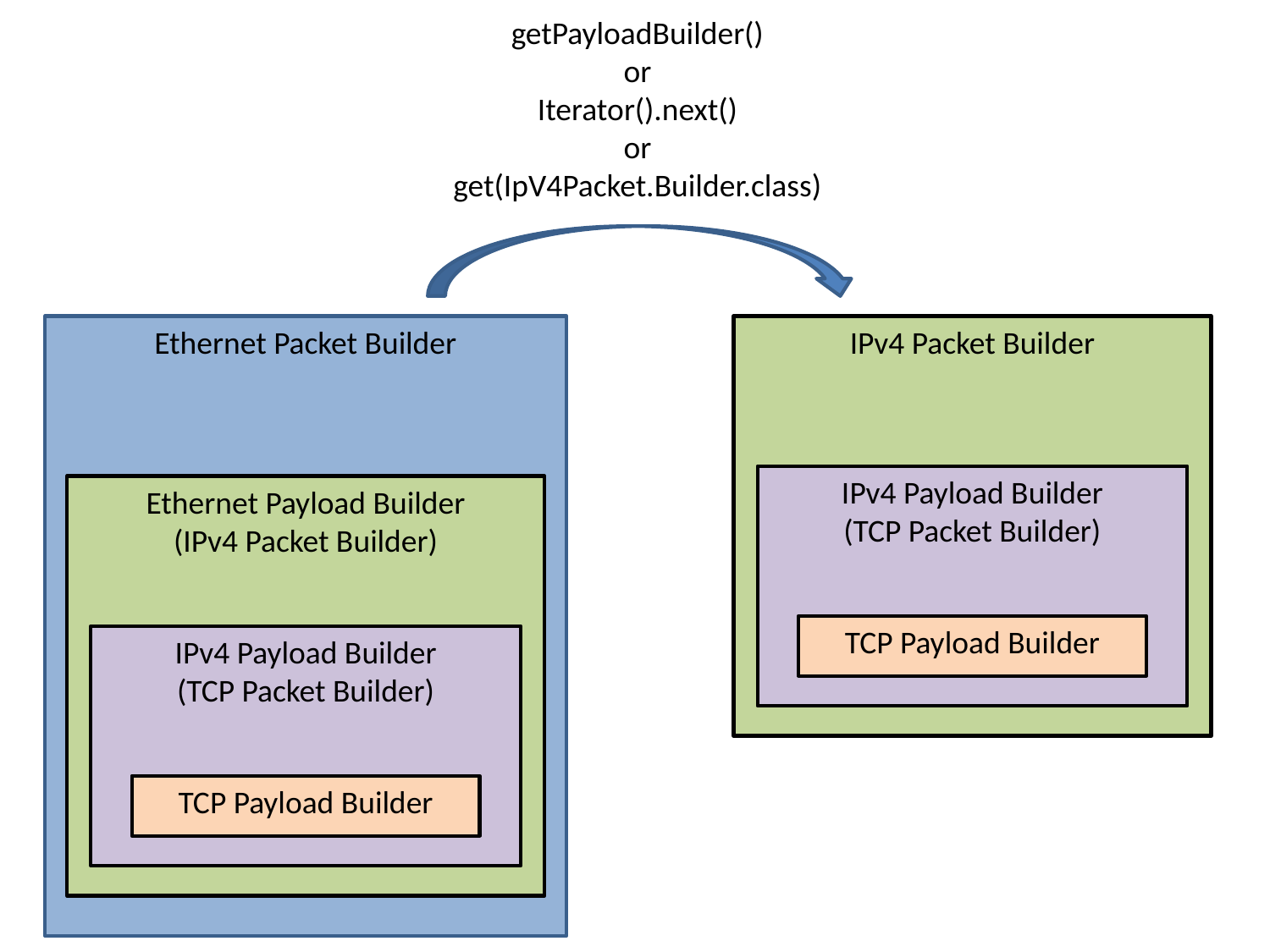

getPayloadBuilder()
or
Iterator().next()
or
get(IpV4Packet.Builder.class)

IPv4 Packet Builder
Ethernet Packet Builder
IPv4 Payload Builder
(TCP Packet Builder)
Ethernet Payload Builder
(IPv4 Packet Builder)
TCP Payload Builder
IPv4 Payload Builder
(TCP Packet Builder)
TCP Payload Builder